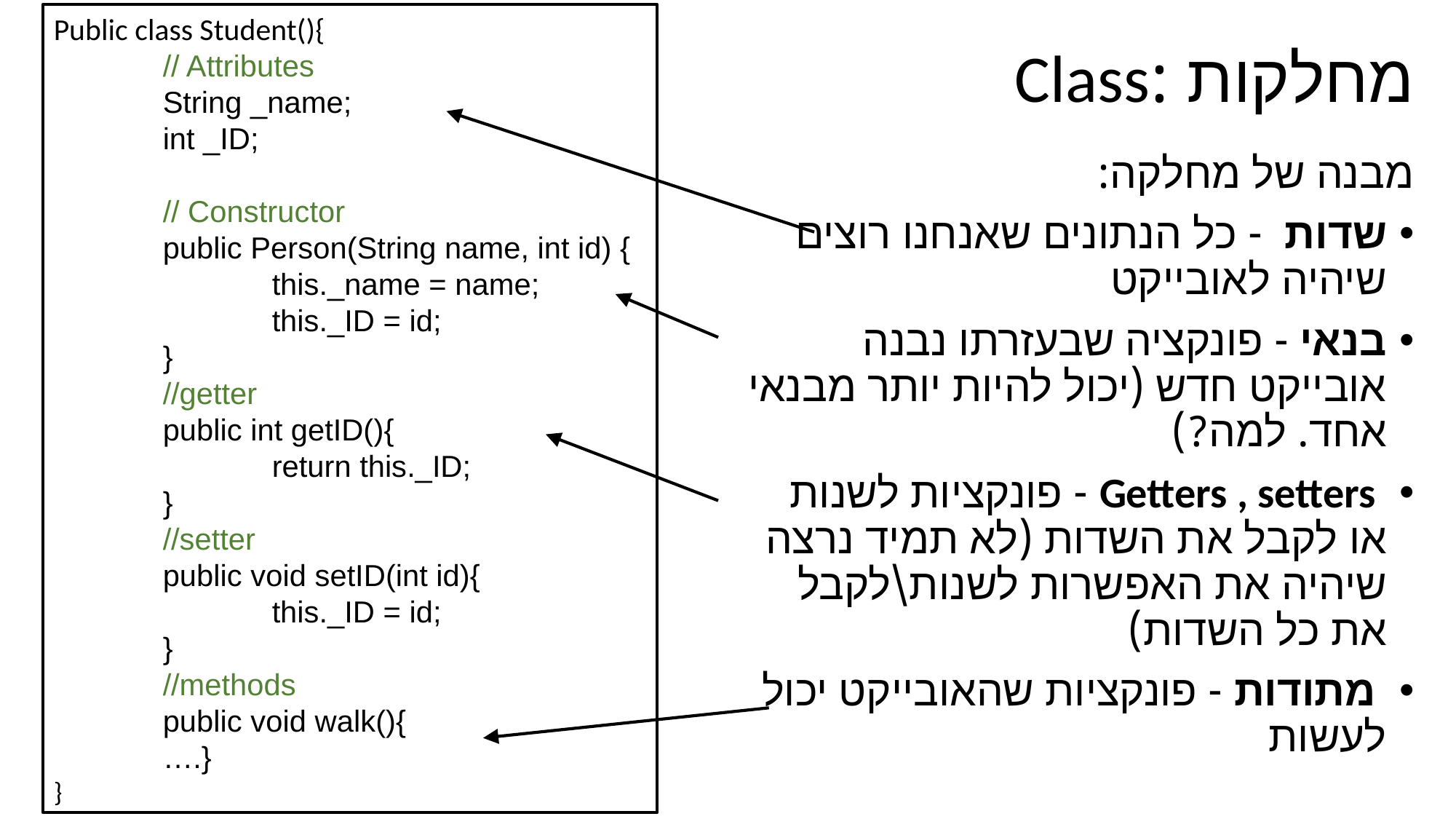

# מחלקות :Class
Public class Student(){
	// Attributes
	String _name;
	int _ID;

	// Constructor
	public Person(String name, int id) {
		this._name = name;
		this._ID = id;
	}
	//getter
	public int getID(){
		return this._ID;
	}
	//setter
	public void setID(int id){
		this._ID = id;
	}
	//methods
	public void walk(){
	….}
}
מבנה של מחלקה:
שדות  - כל הנתונים שאנחנו רוצים שיהיה לאובייקט
בנאי - פונקציה שבעזרתו נבנה אובייקט חדש (יכול להיות יותר מבנאי אחד. למה?)
 Getters , setters - פונקציות לשנות או לקבל את השדות (לא תמיד נרצה שיהיה את האפשרות לשנות\לקבל את כל השדות)
 מתודות - פונקציות שהאובייקט יכול לעשות